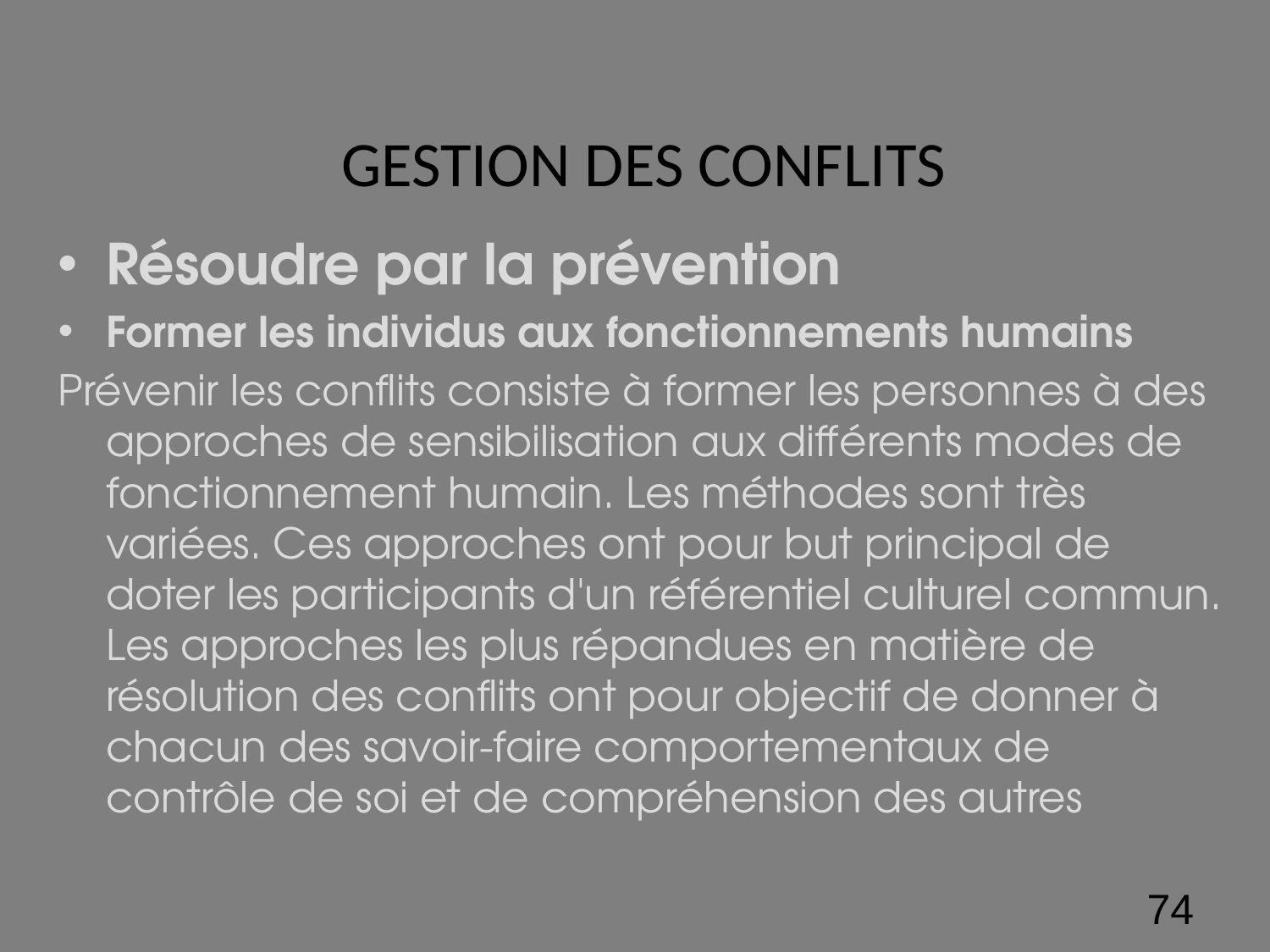

# GESTION DES CONFLITS
Résoudre par la prévention
Former les individus aux fonctionnements humains
Prévenir les conflits consiste à former les personnes à des approches de sensibilisation aux différents modes de fonctionnement humain. Les méthodes sont très variées. Ces approches ont pour but principal de doter les participants d'un référentiel culturel commun. Les approches les plus répandues en matière de résolution des conflits ont pour objectif de donner à chacun des savoir-faire comportementaux de contrôle de soi et de compréhension des autres
74